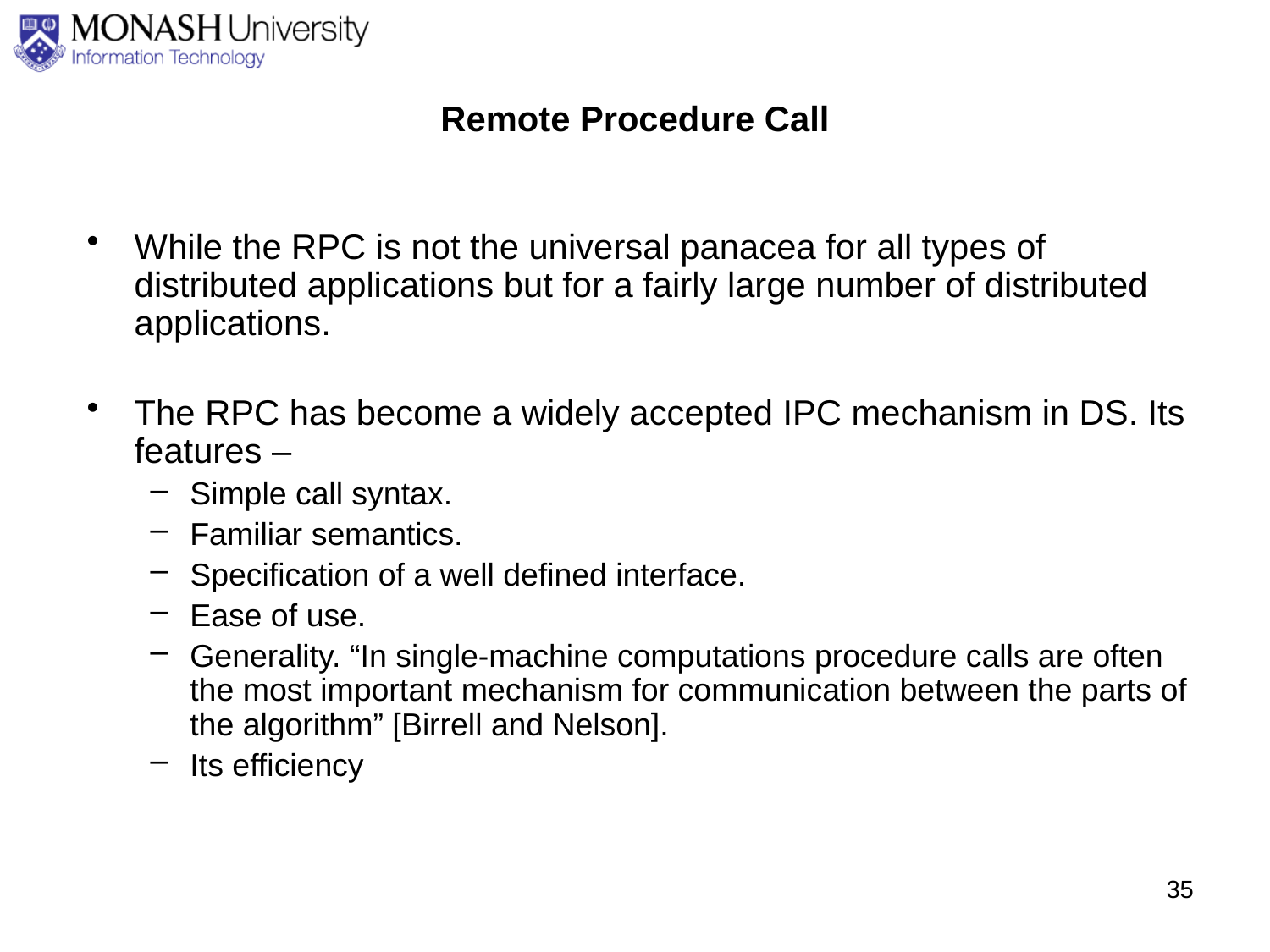

# Remote Procedure Call
While the RPC is not the universal panacea for all types of distributed applications but for a fairly large number of distributed applications.

The RPC has become a widely accepted IPC mechanism in DS. Its features –
Simple call syntax.
Familiar semantics.
Specification of a well defined interface.
Ease of use.
Generality. “In single-machine computations procedure calls are often the most important mechanism for communication between the parts of the algorithm” [Birrell and Nelson].
Its efficiency

35